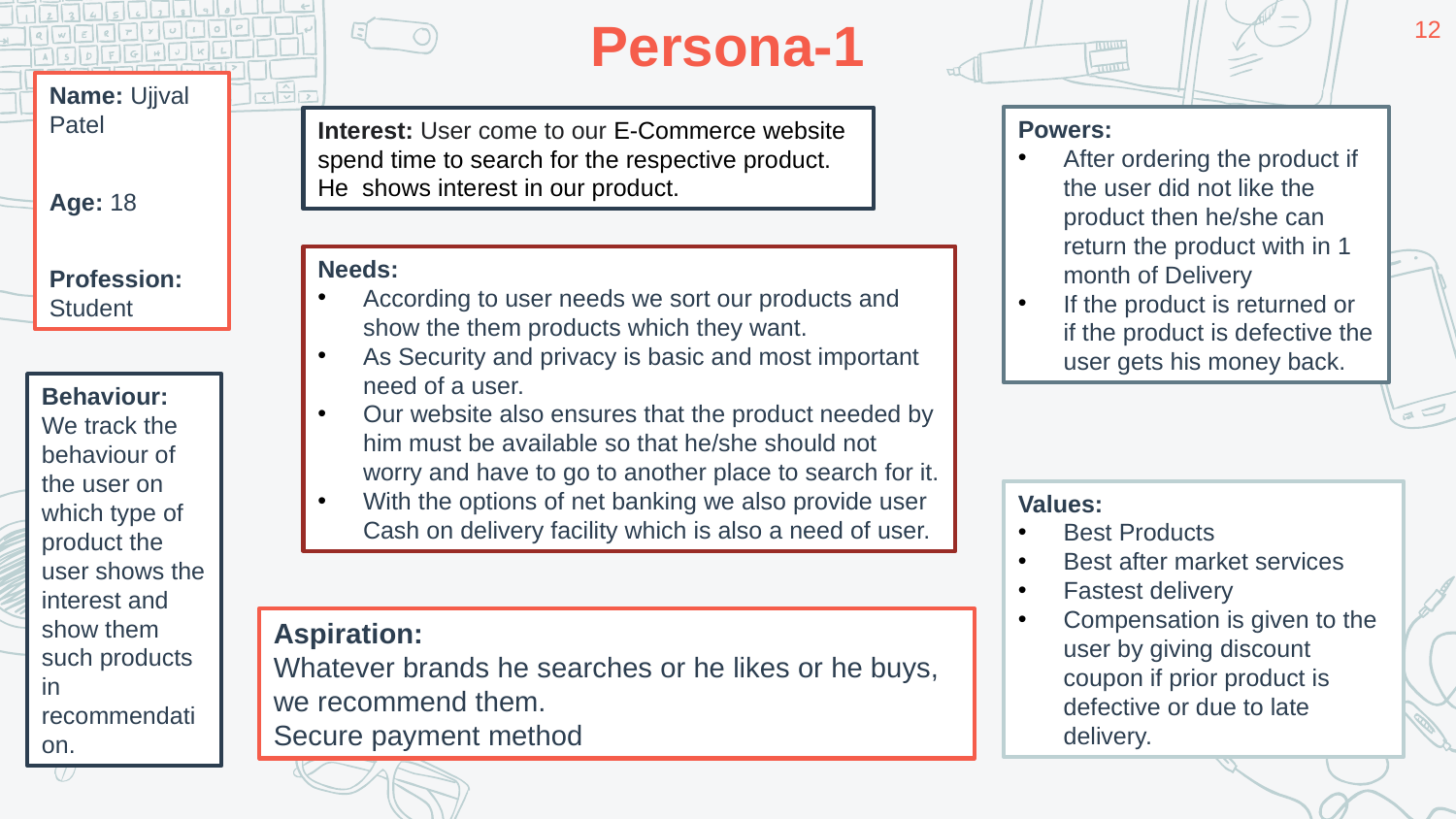

# Persona-1
12
Name: Ujjval Patel
Age: 18
Profession: Student
Powers:
After ordering the product if the user did not like the product then he/she can return the product with in 1 month of Delivery
If the product is returned or if the product is defective the user gets his money back.
Interest: User come to our E-Commerce website spend time to search for the respective product. He  shows interest in our product.
Needs:
According to user needs we sort our products and show the them products which they want.
As Security and privacy is basic and most important need of a user.
Our website also ensures that the product needed by him must be available so that he/she should not worry and have to go to another place to search for it.
With the options of net banking we also provide user Cash on delivery facility which is also a need of user.
Behaviour:
We track the behaviour of the user on which type of product the user shows the interest and show them such products in recommendation.
Values:
Best Products
Best after market services
Fastest delivery
Compensation is given to the user by giving discount coupon if prior product is defective or due to late delivery.
Aspiration:
Whatever brands he searches or he likes or he buys, we recommend them.
Secure payment method